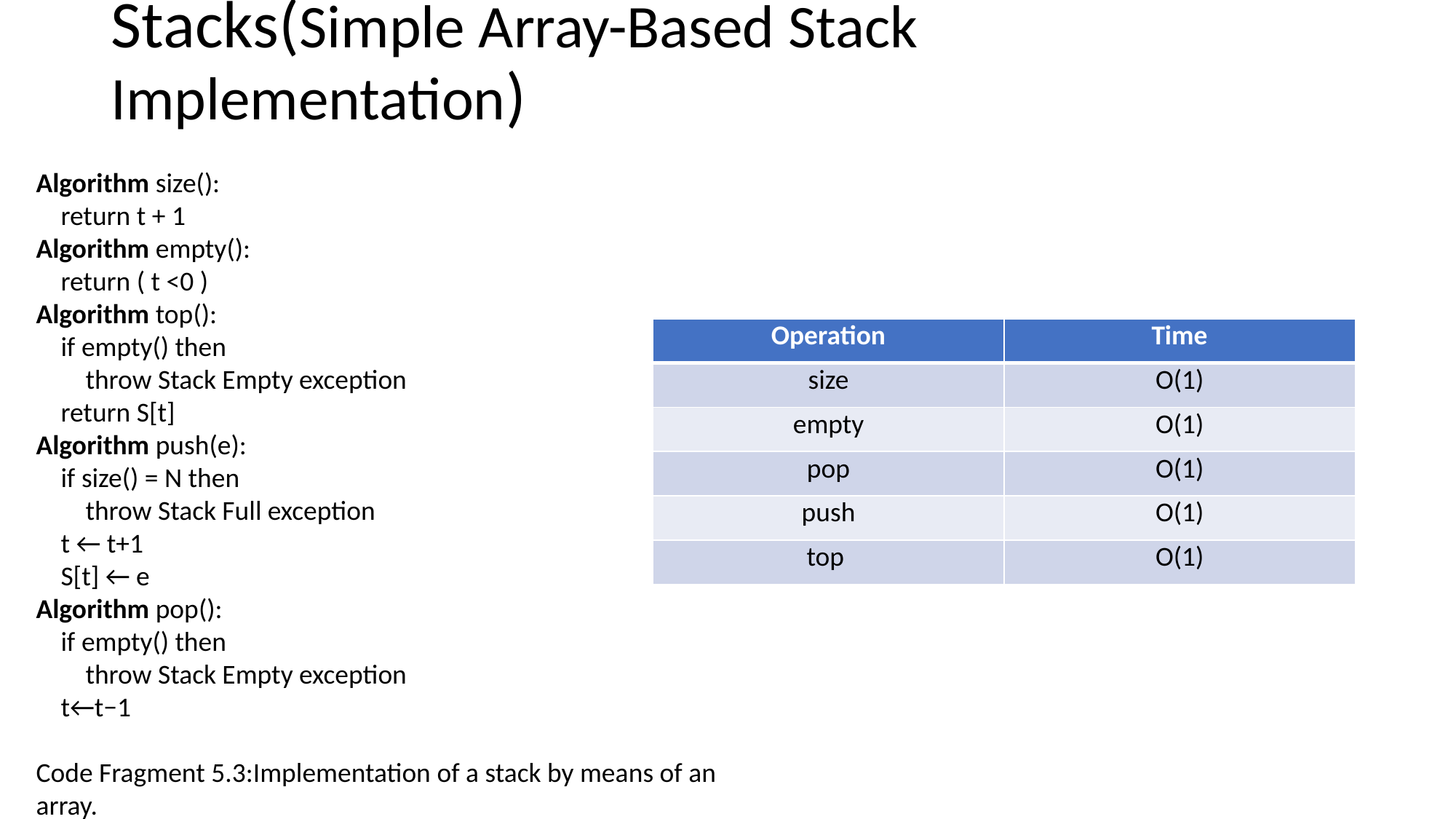

# Stacks(Simple Array-Based Stack Implementation)
Algorithm size():
    return t + 1
Algorithm empty():
    return ( t <0 )
Algorithm top():
    if empty() then
        throw Stack Empty exception
    return S[t]
Algorithm push(e):
    if size() = N then
        throw Stack Full exception
    t ← t+1
    S[t] ← e
Algorithm pop():
    if empty() then
        throw Stack Empty exception
    t←t−1

Code Fragment 5.3:Implementation of a stack by means of an array.
| Operation | Time |
| --- | --- |
| size | O(1) |
| empty | O(1) |
| pop | O(1) |
| push | O(1) |
| top | O(1) |